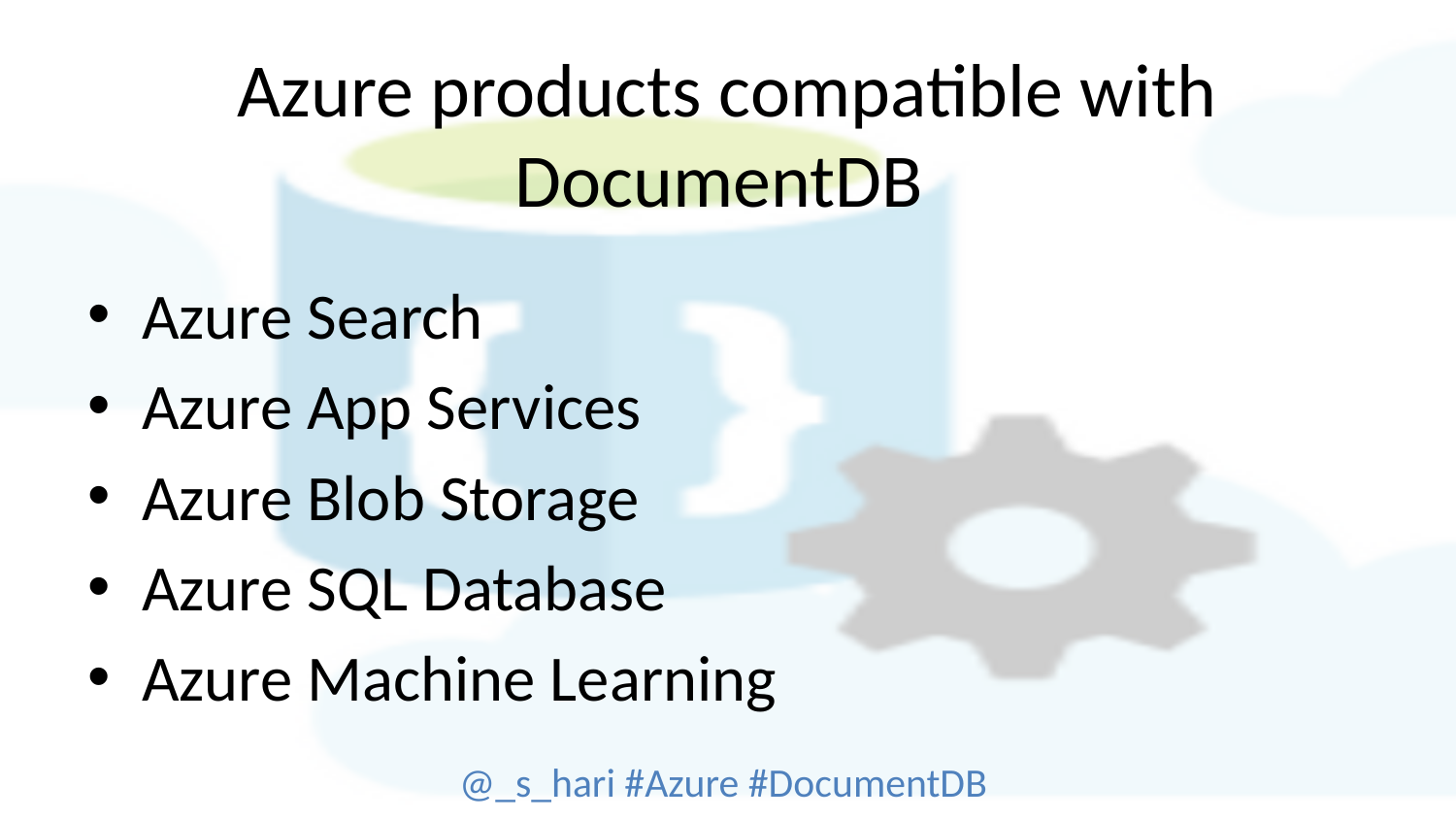

# Azure products compatible with DocumentDB
Azure Search
Azure App Services
Azure Blob Storage
Azure SQL Database
Azure Machine Learning
@_s_hari #Azure #DocumentDB